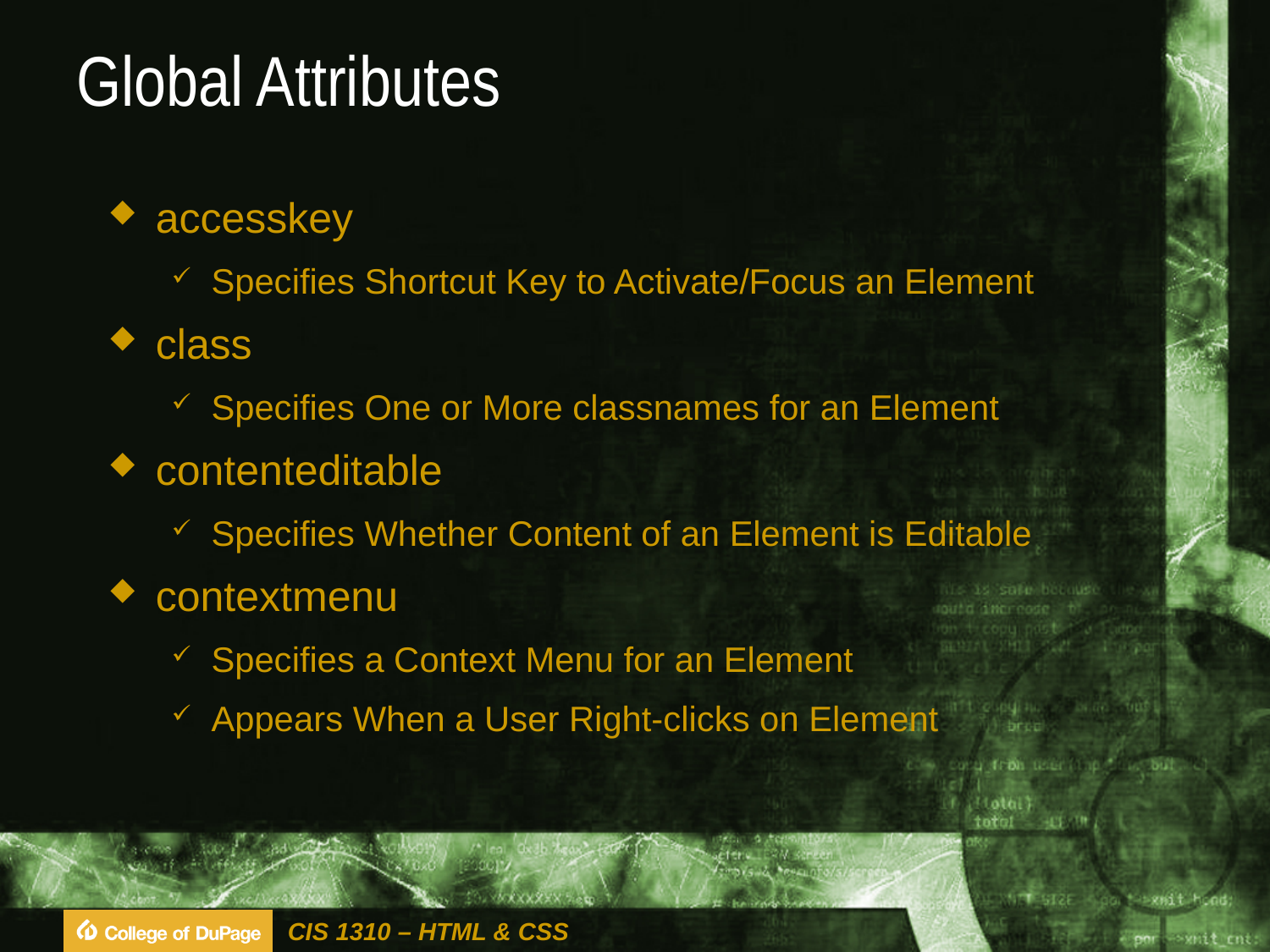

# Global Attributes
accesskey
Specifies Shortcut Key to Activate/Focus an Element
class
Specifies One or More classnames for an Element
contenteditable
Specifies Whether Content of an Element is Editable
contextmenu
Specifies a Context Menu for an Element
Appears When a User Right-clicks on Element